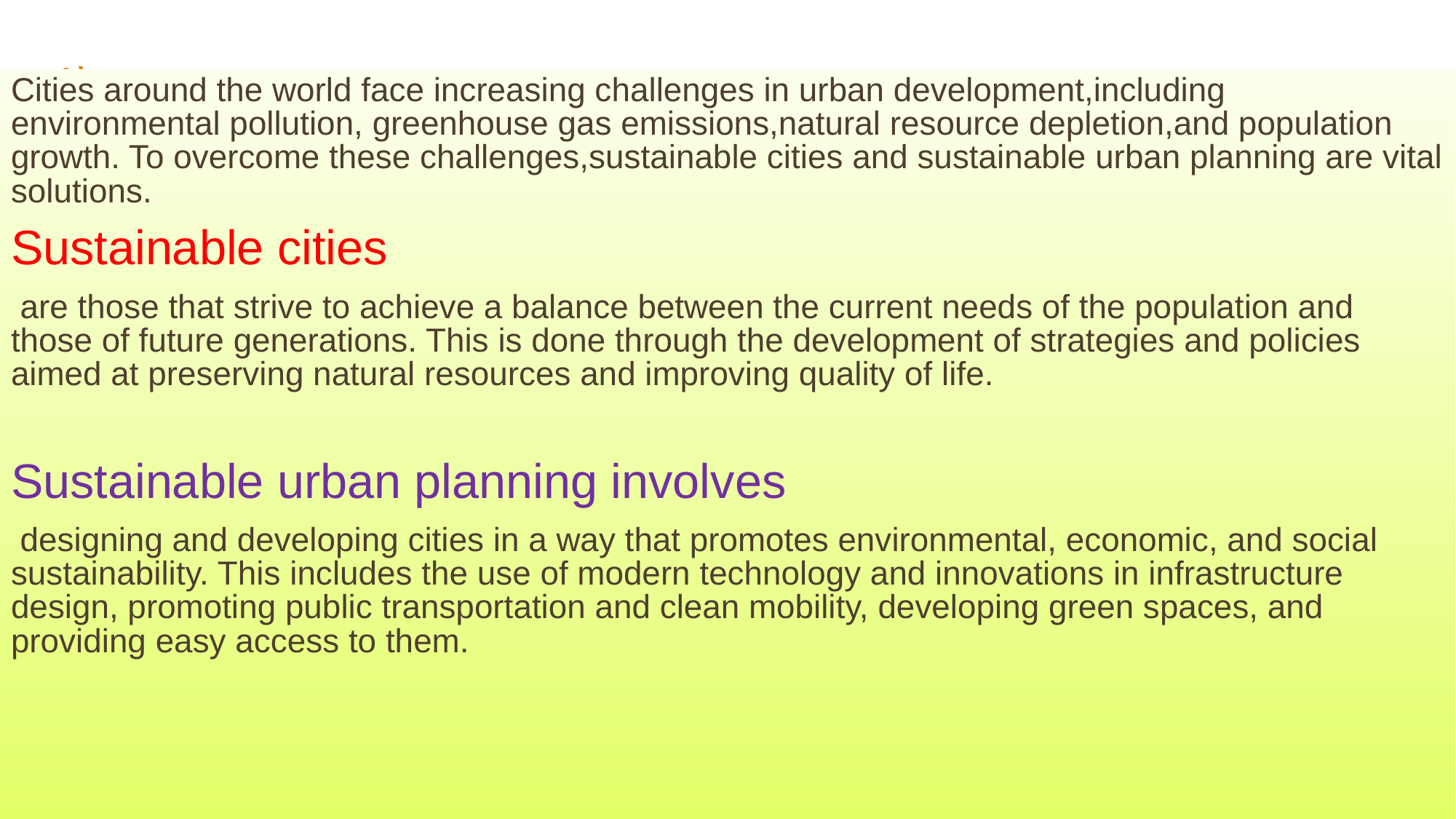

# 1\Sustainable urban planning

Cities around the world face increasing challenges in urban development,including environmental pollution, greenhouse gas emissions,natural resource depletion,and population growth. To overcome these challenges,sustainable cities and sustainable urban planning are vital solutions.
Sustainable cities
 are those that strive to achieve a balance between the current needs of the population and those of future generations. This is done through the development of strategies and policies aimed at preserving natural resources and improving quality of life.

Sustainable urban planning involves
 designing and developing cities in a way that promotes environmental, economic, and social sustainability. This includes the use of modern technology and innovations in infrastructure design, promoting public transportation and clean mobility, developing green spaces, and providing easy access to them.